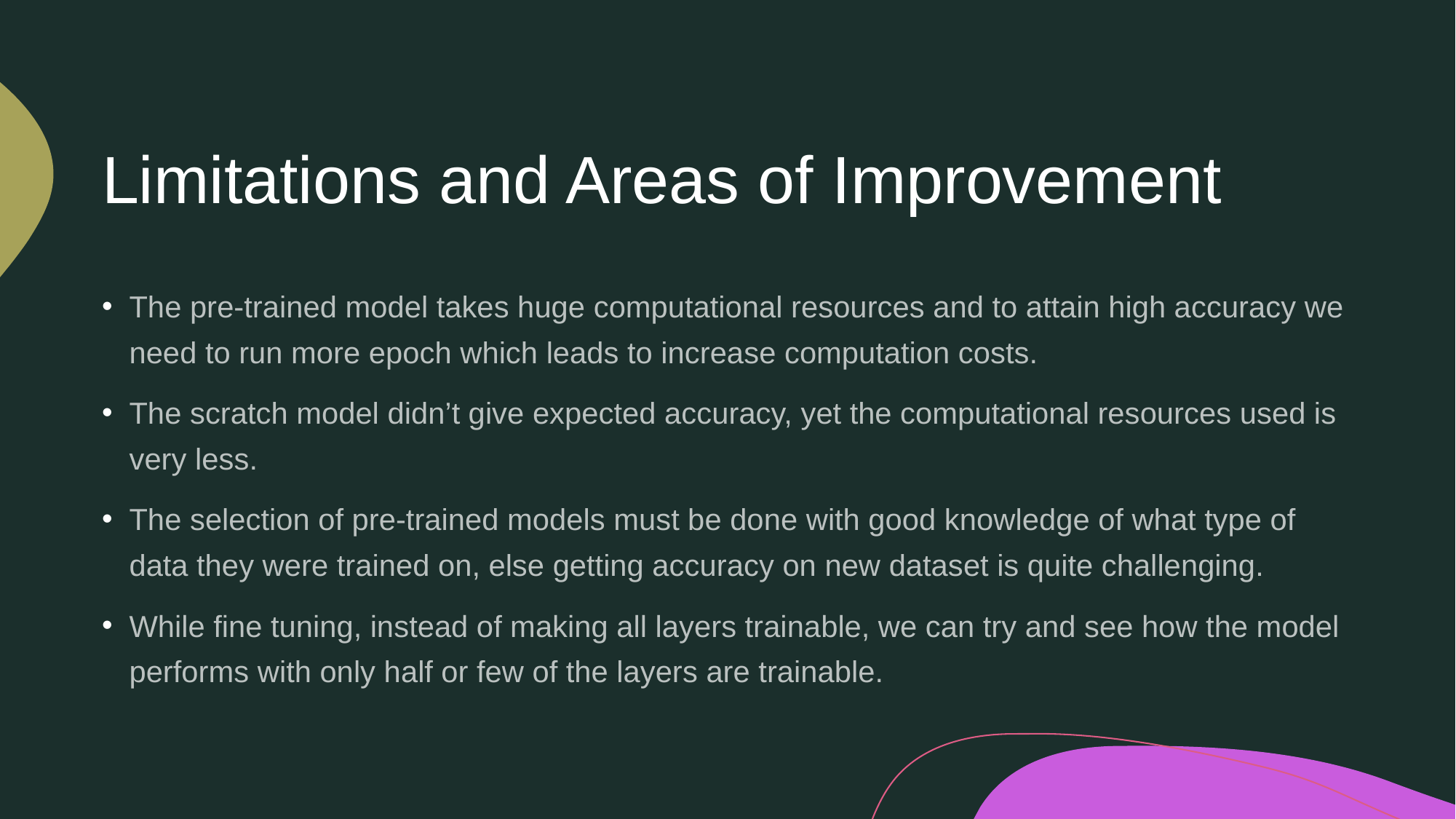

# Limitations and Areas of Improvement
The pre-trained model takes huge computational resources and to attain high accuracy we need to run more epoch which leads to increase computation costs.
The scratch model didn’t give expected accuracy, yet the computational resources used is very less.
The selection of pre-trained models must be done with good knowledge of what type of data they were trained on, else getting accuracy on new dataset is quite challenging.
While fine tuning, instead of making all layers trainable, we can try and see how the model performs with only half or few of the layers are trainable.